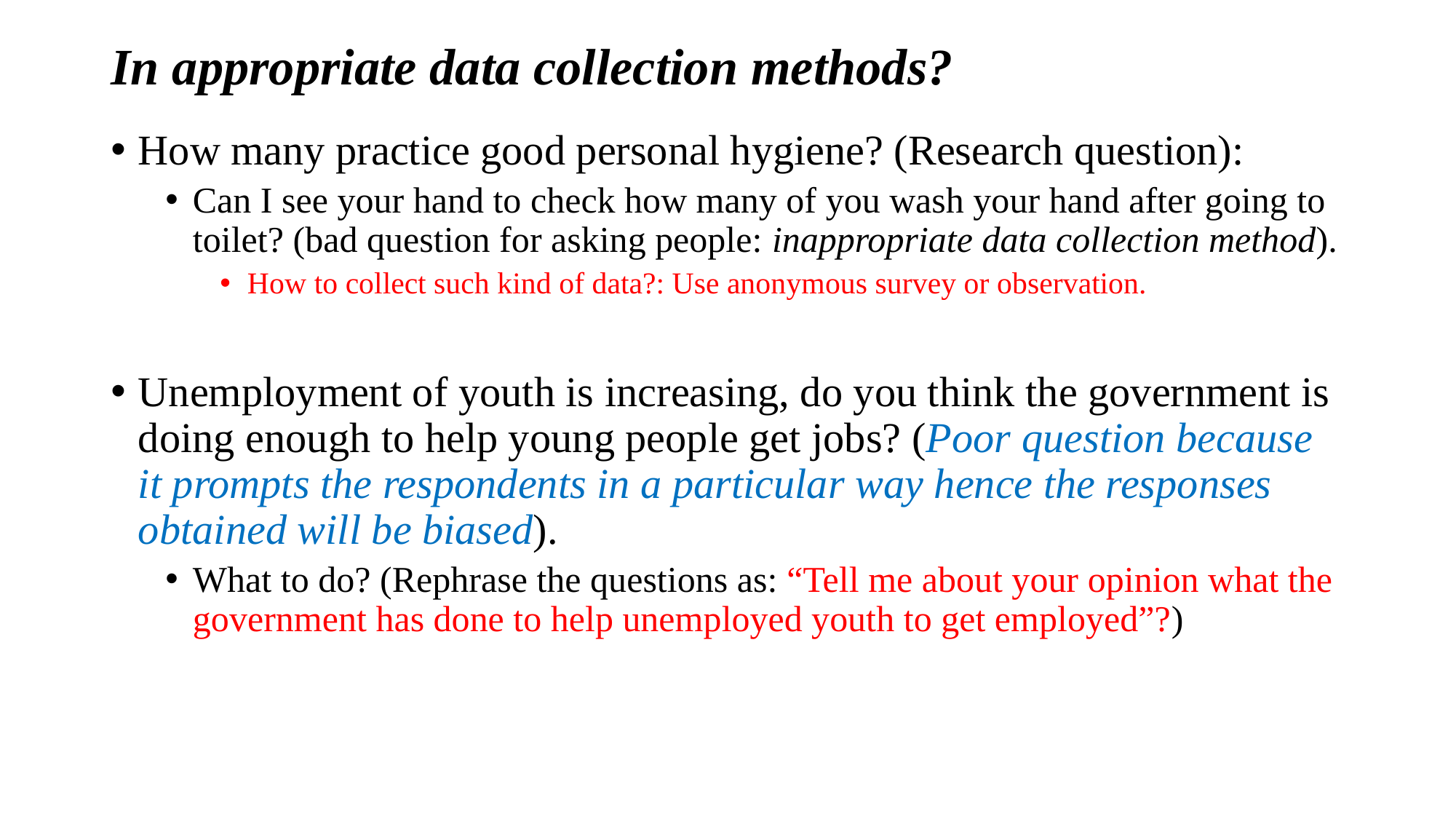

# In appropriate data collection methods?
How many practice good personal hygiene? (Research question):
Can I see your hand to check how many of you wash your hand after going to toilet? (bad question for asking people: inappropriate data collection method).
How to collect such kind of data?: Use anonymous survey or observation.

Unemployment of youth is increasing, do you think the government is doing enough to help young people get jobs? (Poor question because it prompts the respondents in a particular way hence the responses obtained will be biased).
What to do? (Rephrase the questions as: “Tell me about your opinion what the government has done to help unemployed youth to get employed”?)